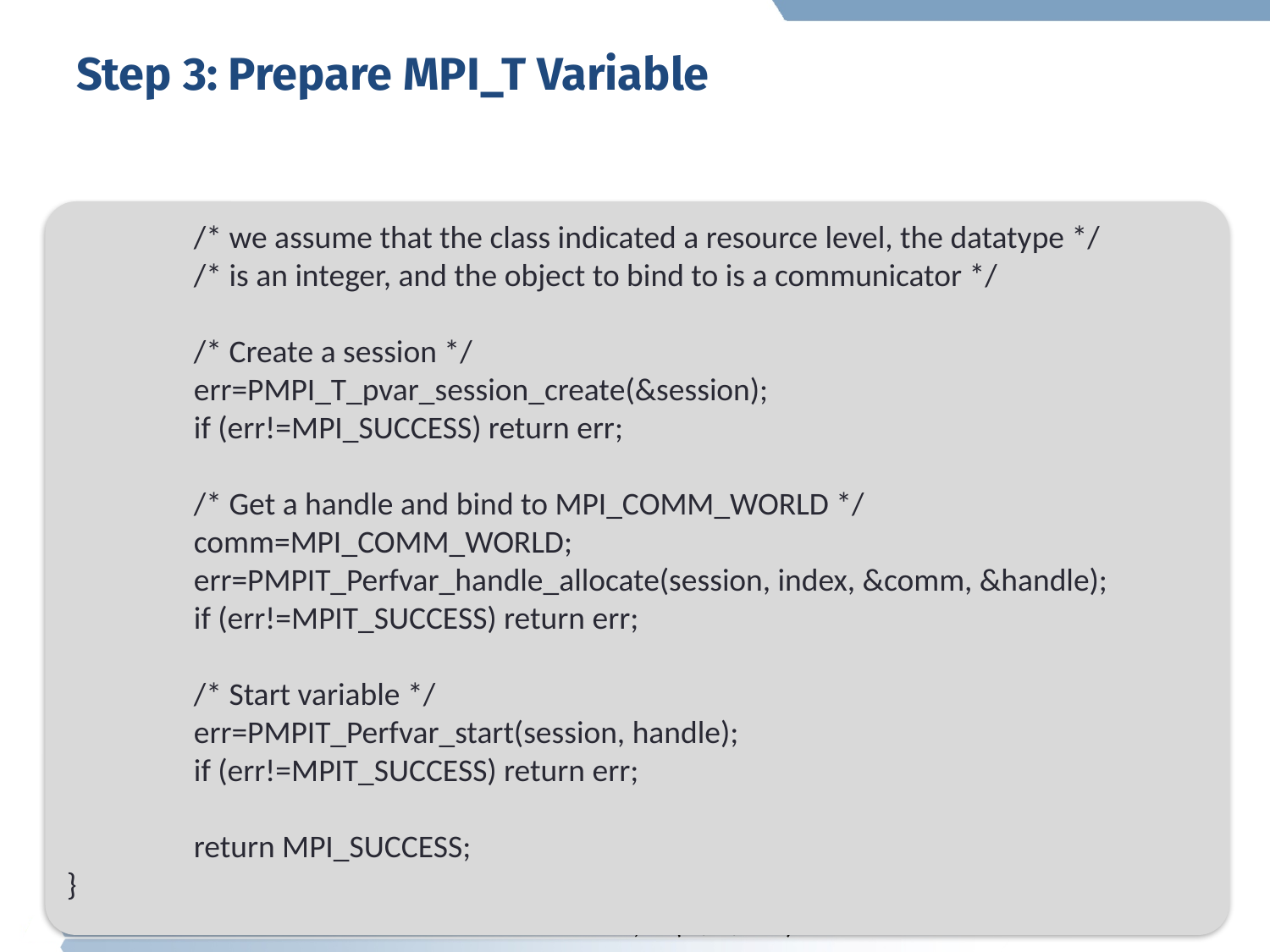

# Step 3: Prepare MPI_T Variable
	/* we assume that the class indicated a resource level, the datatype */
	/* is an integer, and the object to bind to is a communicator */

	/* Create a session */
	err=PMPI_T_pvar_session_create(&session);
	if (err!=MPI_SUCCESS) return err;

	/* Get a handle and bind to MPI_COMM_WORLD */
	comm=MPI_COMM_WORLD;
	err=PMPIT_Perfvar_handle_allocate(session, index, &comm, &handle);
	if (err!=MPIT_SUCCESS) return err;

	/* Start variable */
	err=PMPIT_Perfvar_start(session, handle);
	if (err!=MPIT_SUCCESS) return err;

	return MPI_SUCCESS;
}

199
Advanced MPI, ISC (06/16/2013)